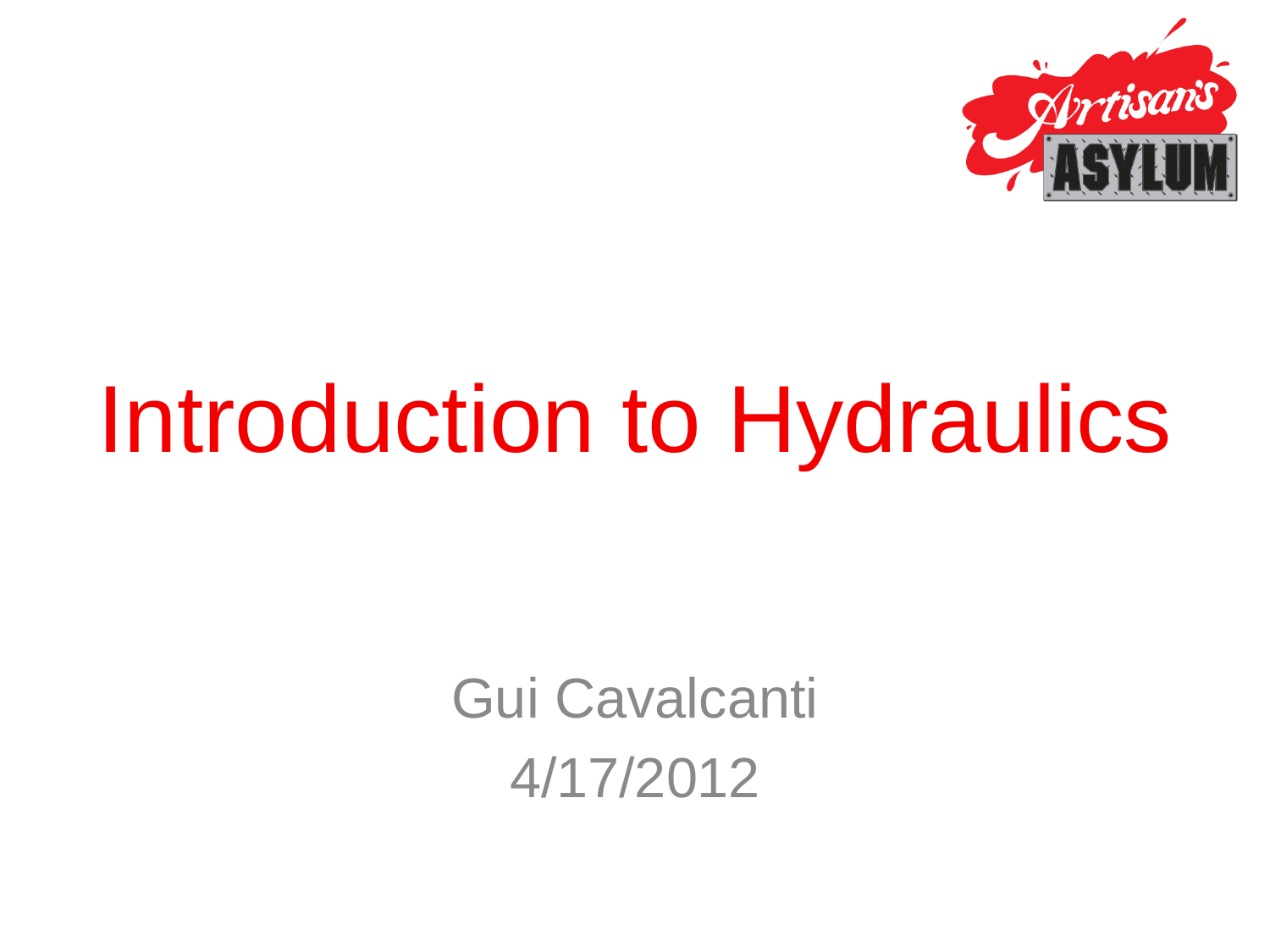

# Introduction to Hydraulics
Gui Cavalcanti
4/17/2012